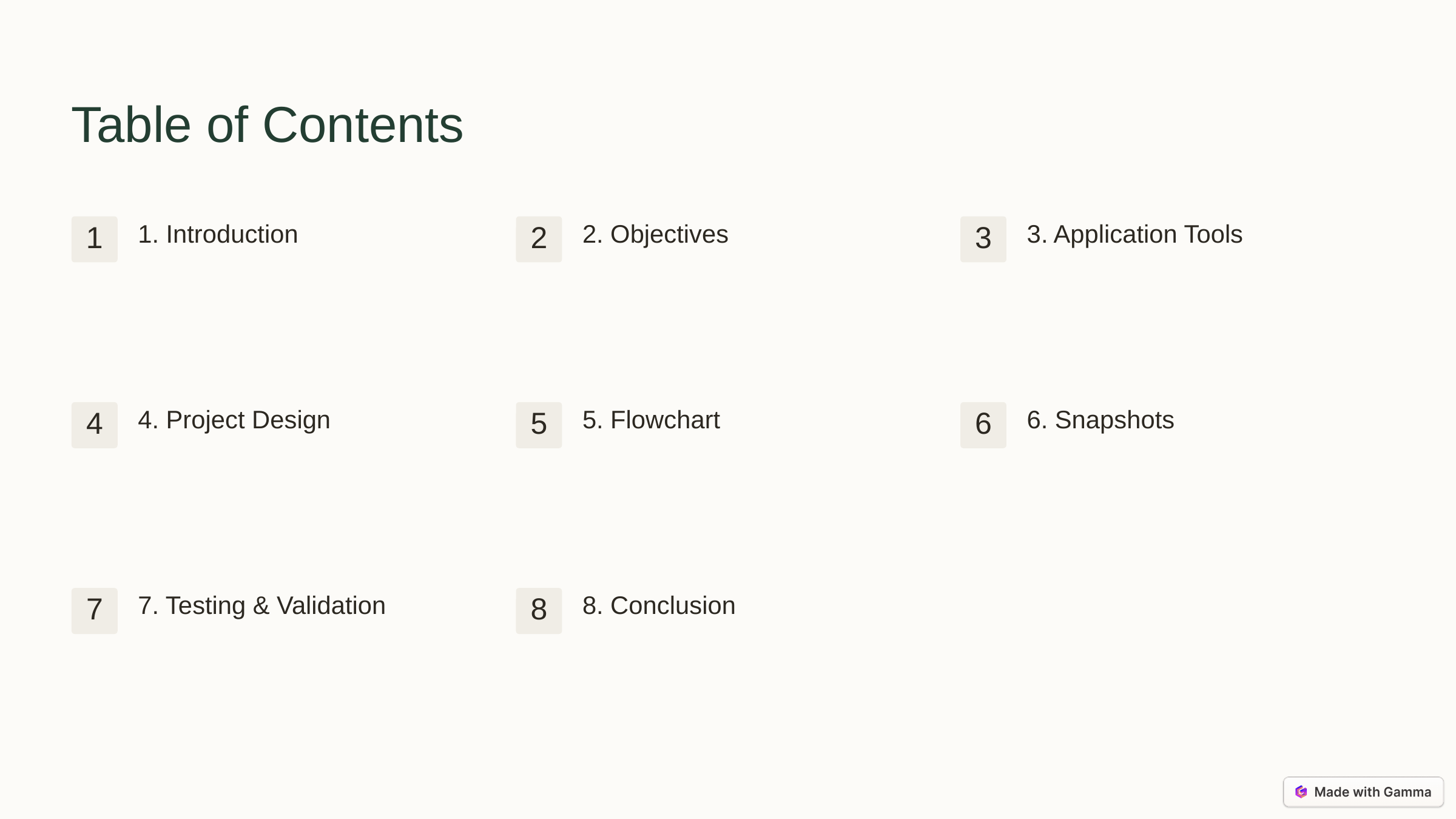

Table of Contents

1. Introduction

2. Objectives

3. Application Tools
1
2
3

4. Project Design

5. Flowchart

6. Snapshots
4
5
6

7. Testing & Validation

8. Conclusion
7
8